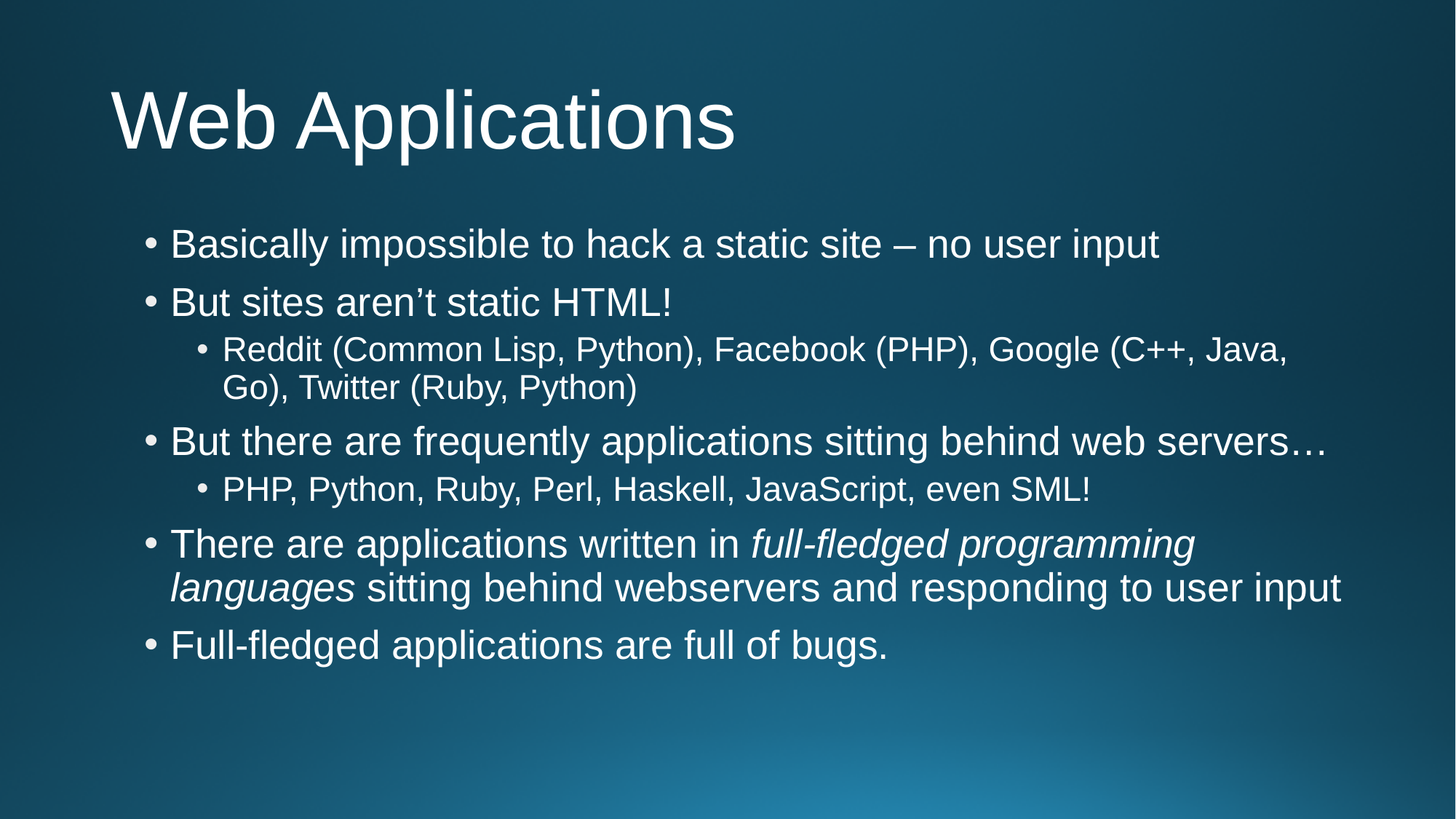

# Web Applications
Basically impossible to hack a static site – no user input
But sites aren’t static HTML!
Reddit (Common Lisp, Python), Facebook (PHP), Google (C++, Java, Go), Twitter (Ruby, Python)
But there are frequently applications sitting behind web servers…
PHP, Python, Ruby, Perl, Haskell, JavaScript, even SML!
There are applications written in full-fledged programming languages sitting behind webservers and responding to user input
Full-fledged applications are full of bugs.